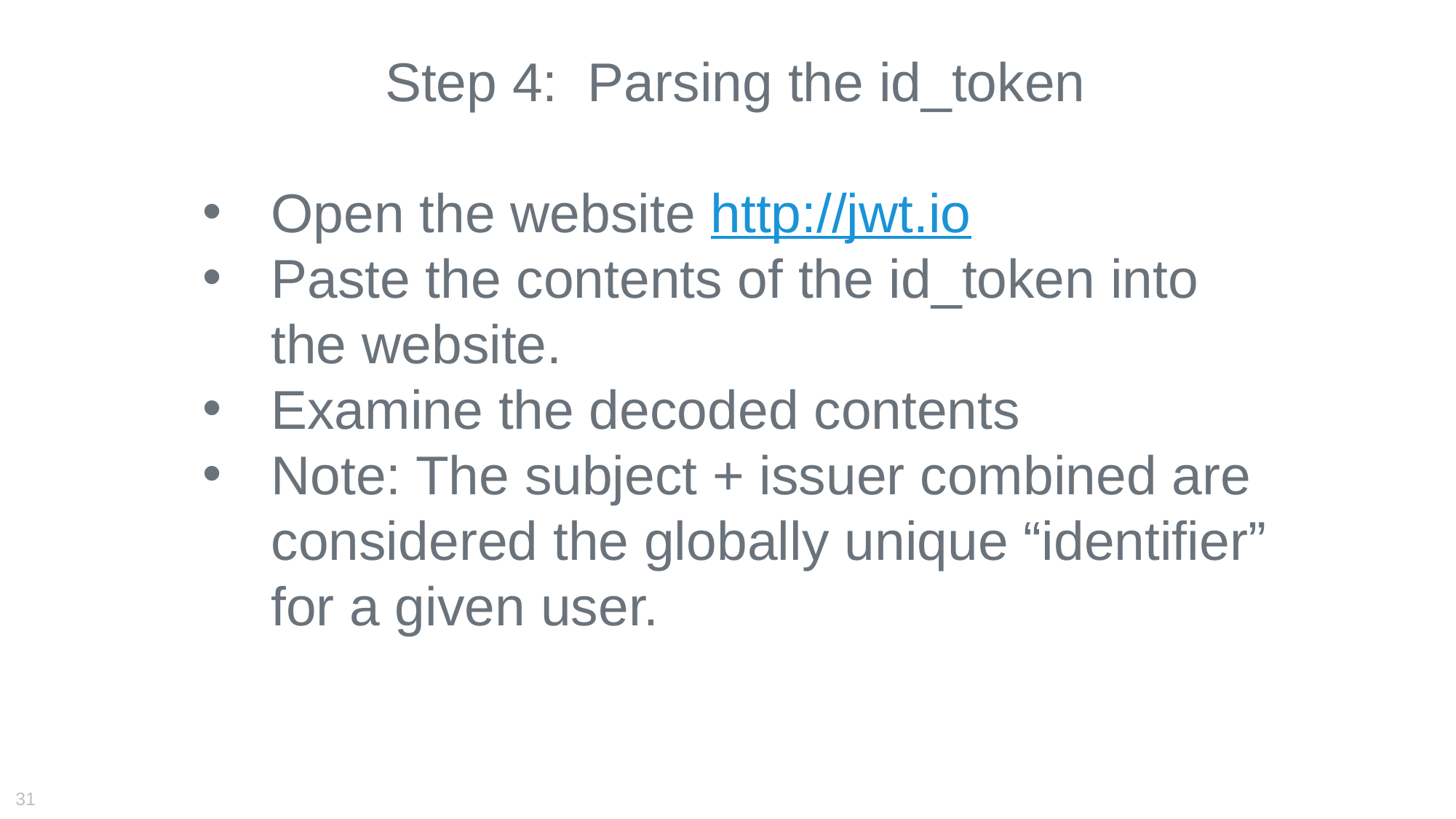

Step 4:  Parsing the id_token

Open the website http://jwt.io
Paste the contents of the id_token into the website.
Examine the decoded contents
Note: The subject + issuer combined are considered the globally unique “identifier” for a given user.